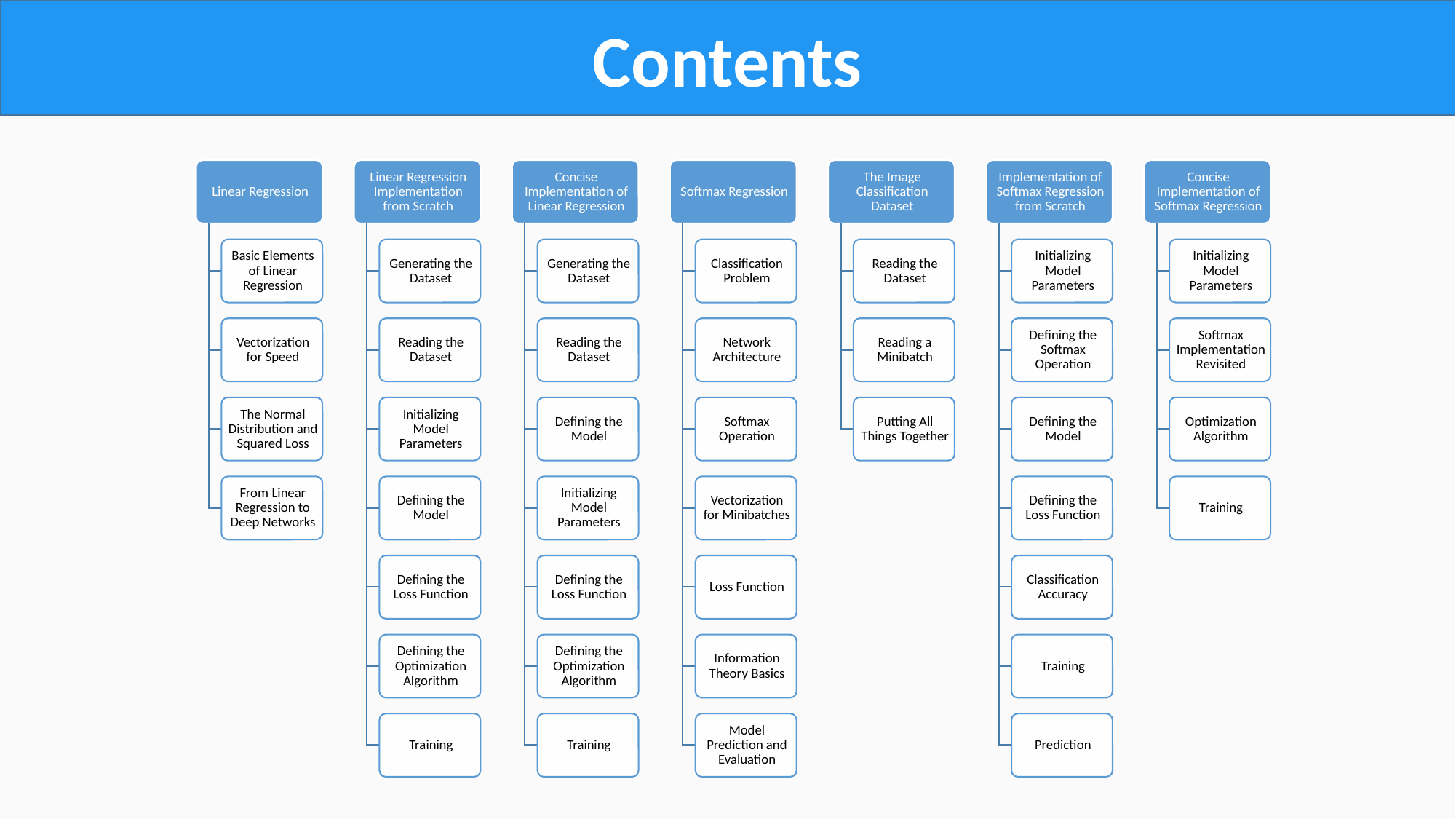

Contents
Linear Regression
Basic Elements of Linear Regression
Vectorization for Speed
The Normal Distribution and Squared Loss
From Linear Regression to Deep Networks
Linear Regression Implementation from Scratch
Generating the Dataset
Reading the Dataset
Initializing Model Parameters
Defining the Model
Defining the Loss Function
Defining the Optimization Algorithm
Training
Concise Implementation of Linear Regression
Generating the Dataset
Reading the Dataset
Defining the Model
Initializing Model Parameters
Defining the Loss Function
Defining the Optimization Algorithm
Training
Softmax Regression
Classification Problem
Network Architecture
Softmax Operation
Vectorization for Minibatches
Loss Function
Information Theory Basics
Model Prediction and Evaluation
The Image Classification Dataset
Reading the Dataset
Reading a Minibatch
Putting All Things Together
Implementation of Softmax Regression from Scratch
Initializing Model Parameters
Defining the Softmax Operation
Defining the Model
Defining the Loss Function
Classification Accuracy
Training
Prediction
Concise Implementation of Softmax Regression
Initializing Model Parameters
Softmax Implementation Revisited
Optimization Algorithm
Training